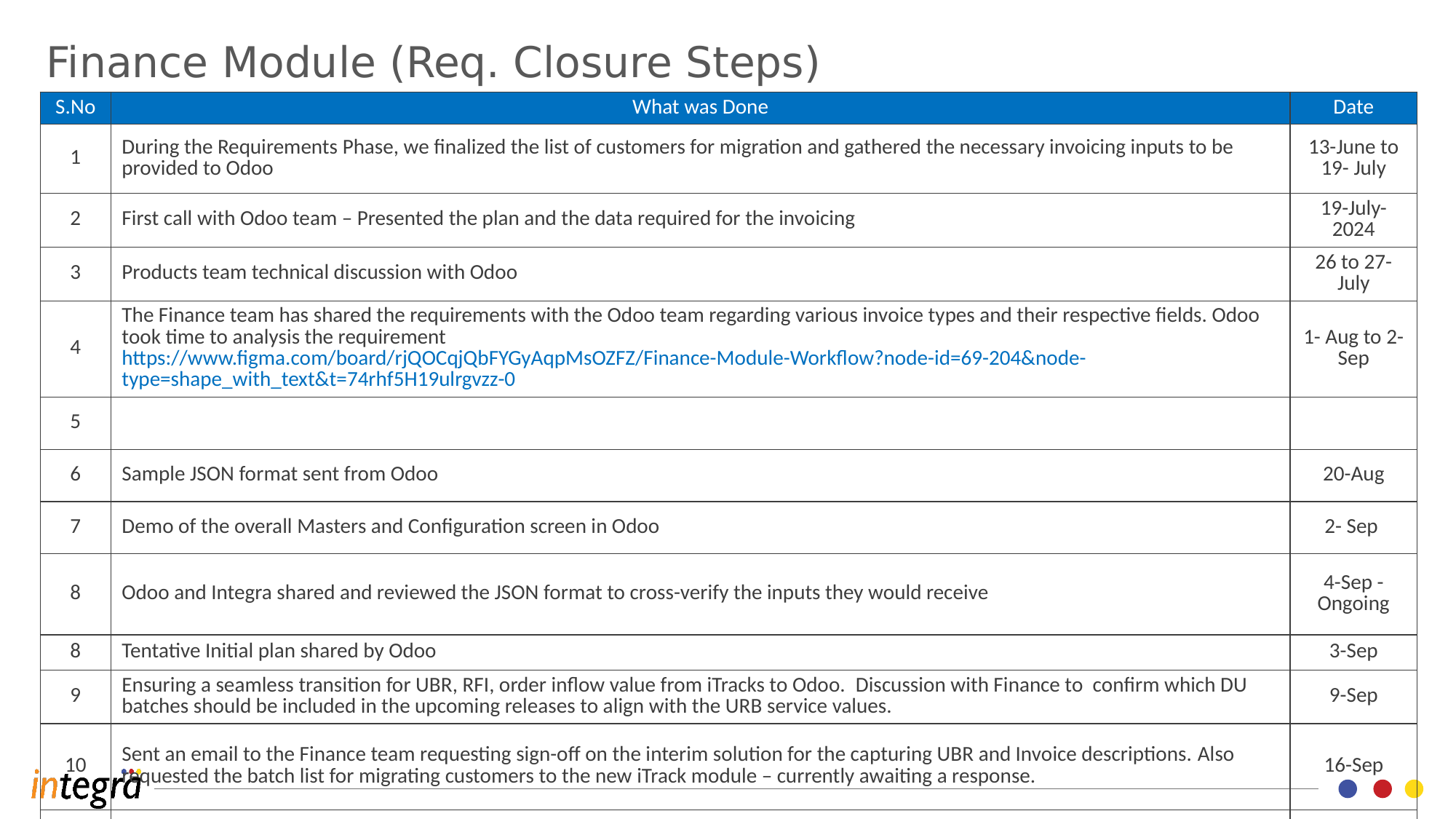

Finance Module (Req. Closure Steps)
| S.No | What was Done | Date |
| --- | --- | --- |
| 1 | During the Requirements Phase, we finalized the list of customers for migration and gathered the necessary invoicing inputs to be provided to Odoo | 13-June to 19- July |
| 2 | First call with Odoo team – Presented the plan and the data required for the invoicing | 19-July-2024 |
| 3 | Products team technical discussion with Odoo | 26 to 27- July |
| 4 | The Finance team has shared the requirements with the Odoo team regarding various invoice types and their respective fields. Odoo took time to analysis the requirement https://www.figma.com/board/rjQOCqjQbFYGyAqpMsOZFZ/Finance-Module-Workflow?node-id=69-204&node-type=shape\_with\_text&t=74rhf5H19ulrgvzz-0 | 1- Aug to 2- Sep |
| 5 |  |  |
| 6 | Sample JSON format sent from Odoo | 20-Aug |
| 7 | Demo of the overall Masters and Configuration screen in Odoo | 2- Sep |
| 8 | Odoo and Integra shared and reviewed the JSON format to cross-verify the inputs they would receive | 4-Sep - Ongoing |
| 8 | Tentative Initial plan shared by Odoo | 3-Sep |
| 9 | Ensuring a seamless transition for UBR, RFI, order inflow value from iTracks to Odoo.  Discussion with Finance to  confirm which DU batches should be included in the upcoming releases to align with the URB service values. | 9-Sep |
| 10 | Sent an email to the Finance team requesting sign-off on the interim solution for the capturing UBR and Invoice descriptions. Also requested the batch list for migrating customers to the new iTrack module – currently awaiting a response. | 16-Sep |
| 11 | Revised plan shared by Odoo | 18-Sep |